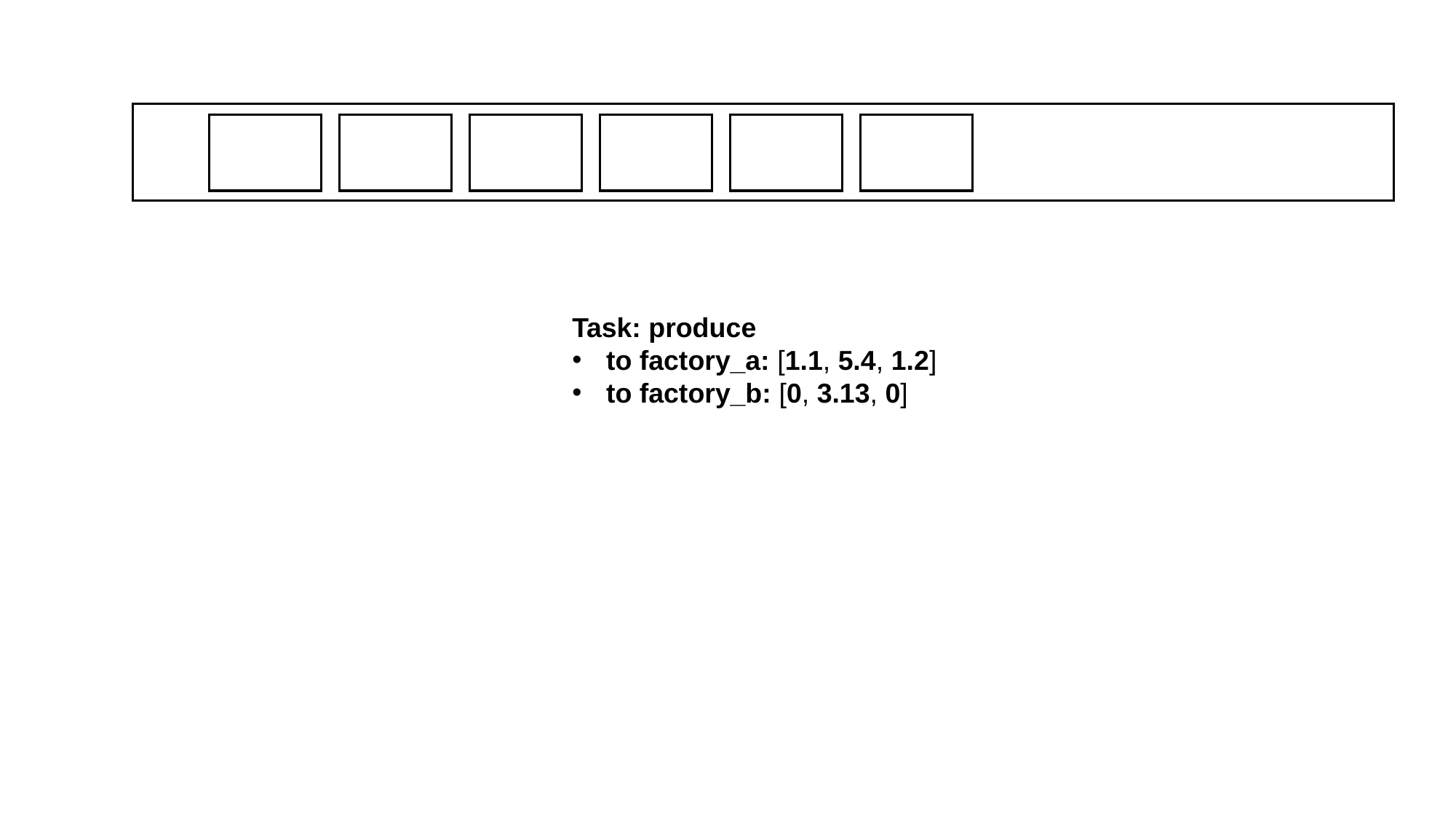

Task: produce
to factory_a: [1.1, 5.4, 1.2]
to factory_b: [0, 3.13, 0]